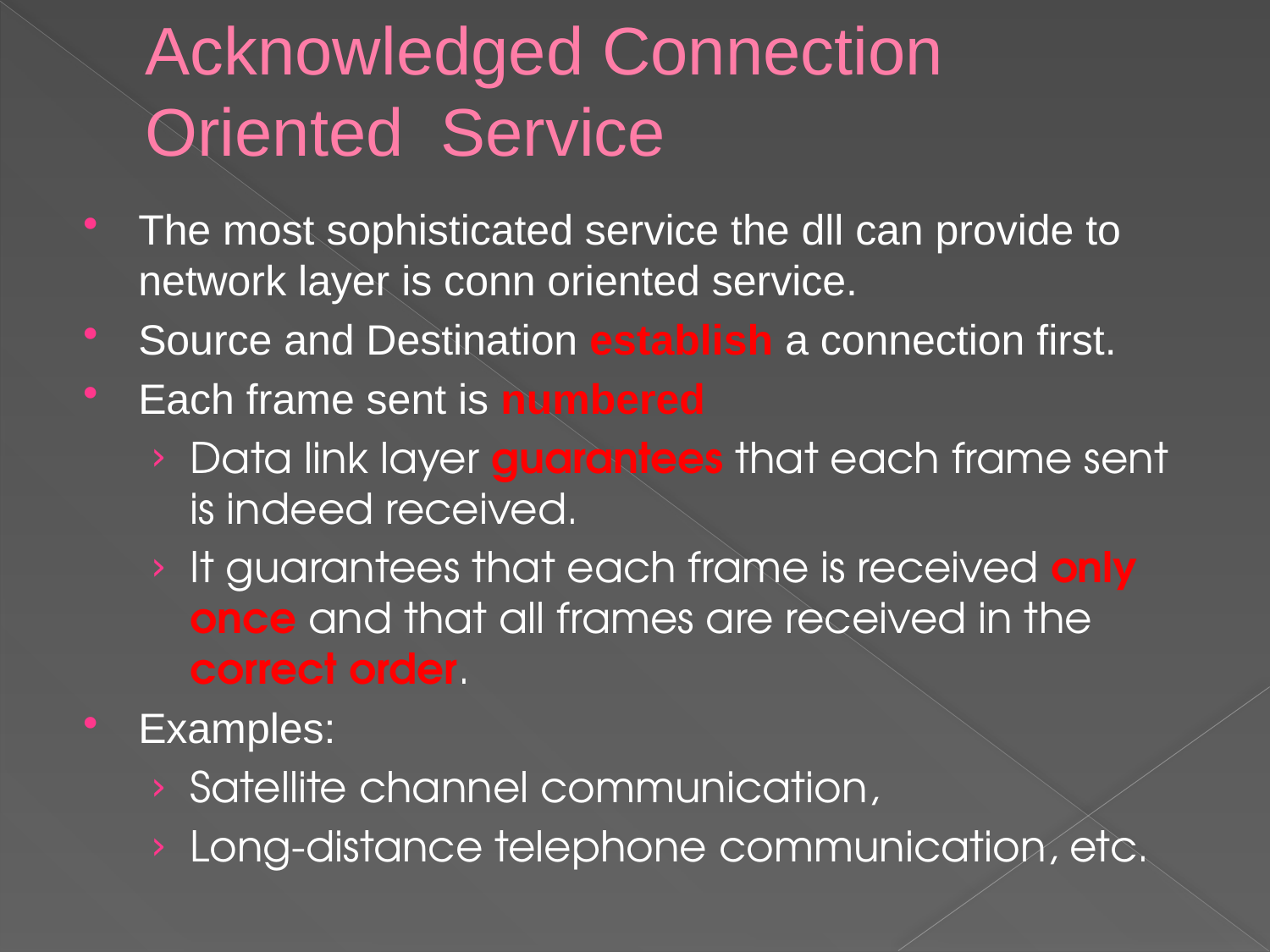

# Acknowledged Connection Oriented  Service
The most sophisticated service the dll can provide to network layer is conn oriented service.
Source and Destination establish a connection first.
Each frame sent is numbered
Data link layer guarantees that each frame sent is indeed received.
It guarantees that each frame is received only once and that all frames are received in the correct order.
Examples:
Satellite channel communication,
Long-distance telephone communication, etc.